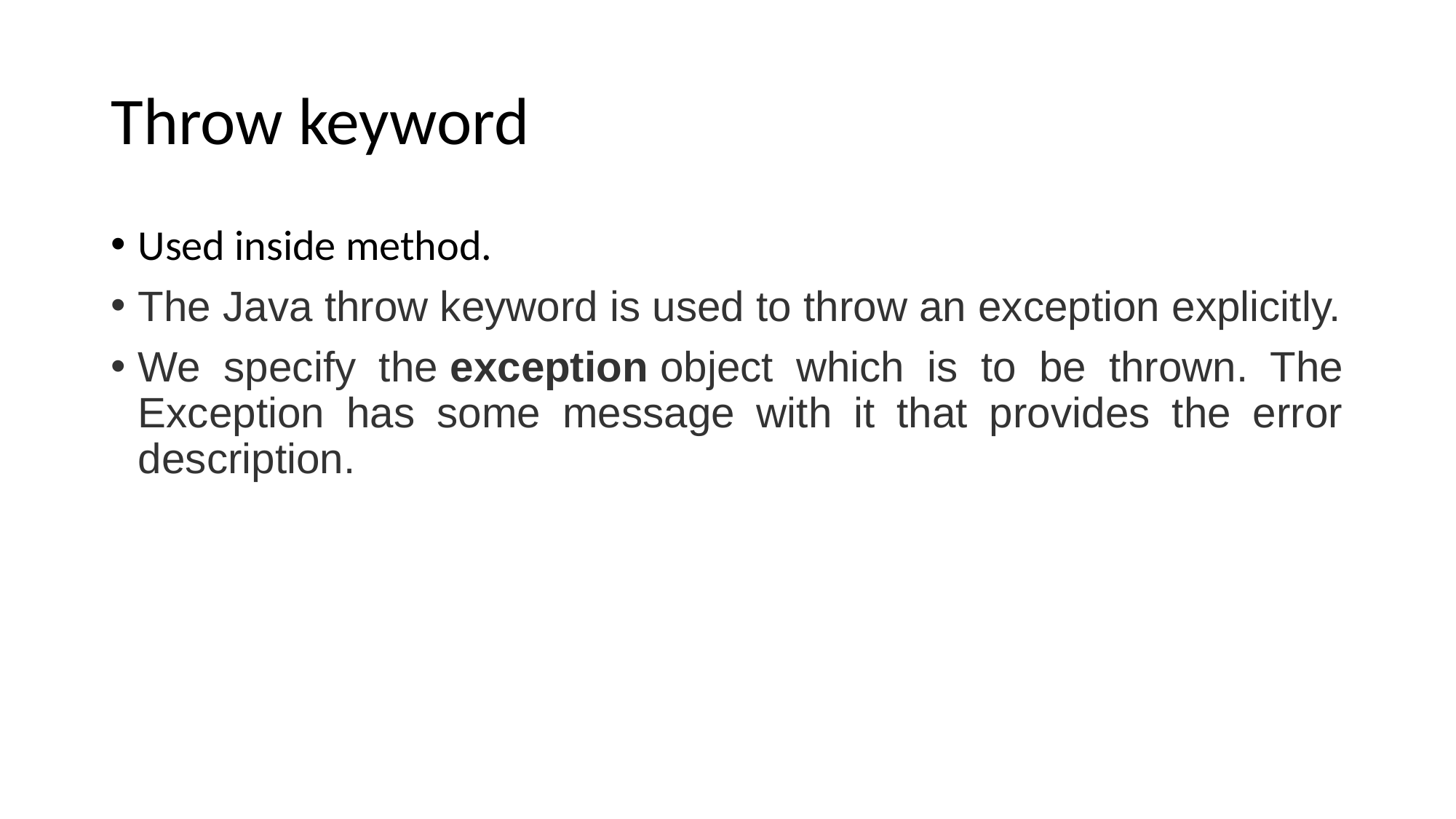

# Throw keyword
Used inside method.
The Java throw keyword is used to throw an exception explicitly.
We specify the exception object which is to be thrown. The Exception has some message with it that provides the error description.